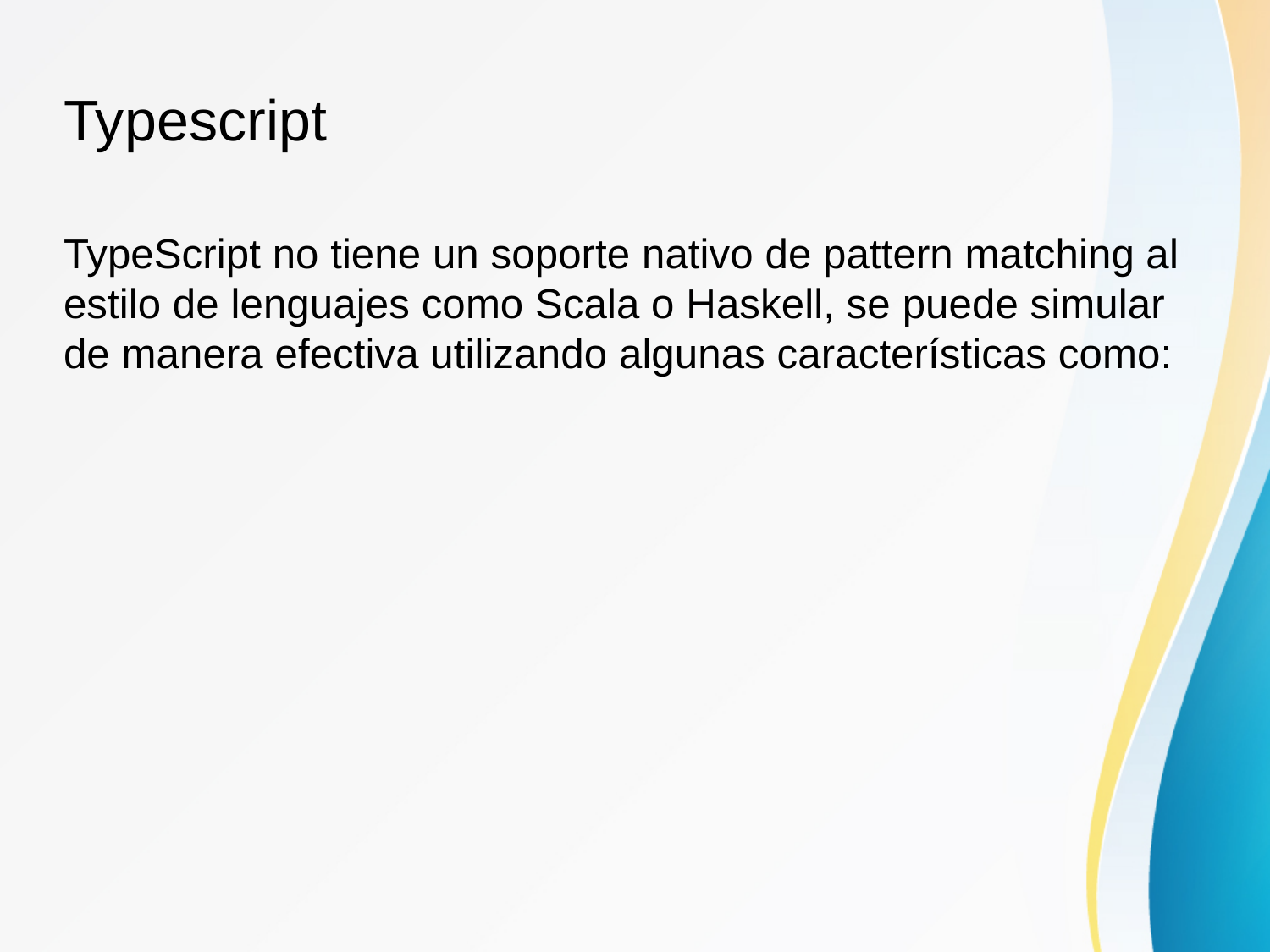

Typescript
TypeScript no tiene un soporte nativo de pattern matching al estilo de lenguajes como Scala o Haskell, se puede simular de manera efectiva utilizando algunas características como: